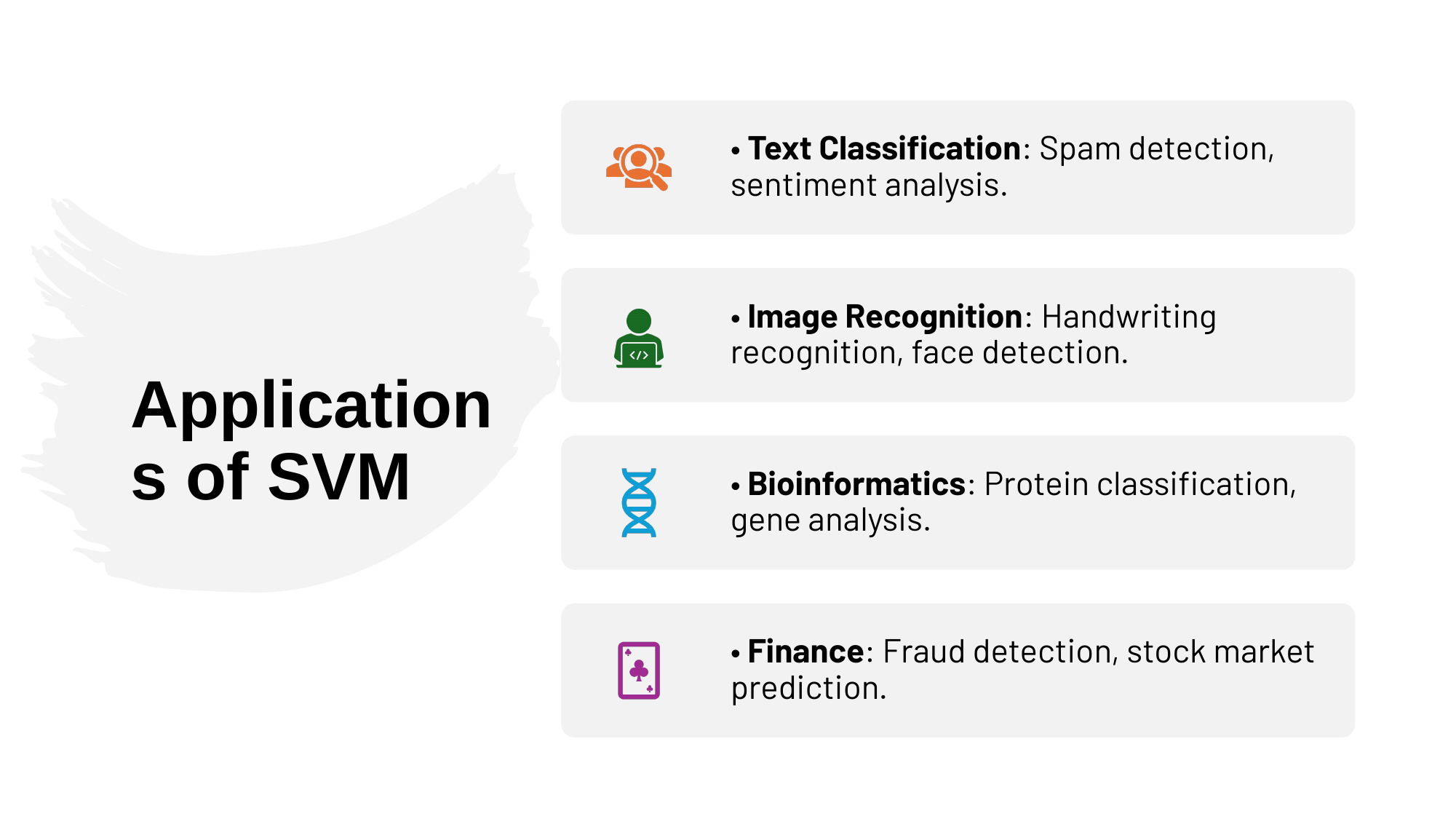

# Applications of SVM
• Text Classification: Spam detection, sentiment analysis.
• Image Recognition: Handwriting recognition, face detection.
• Bioinformatics: Protein classification, gene analysis.
• Finance: Fraud detection, stock market prediction.